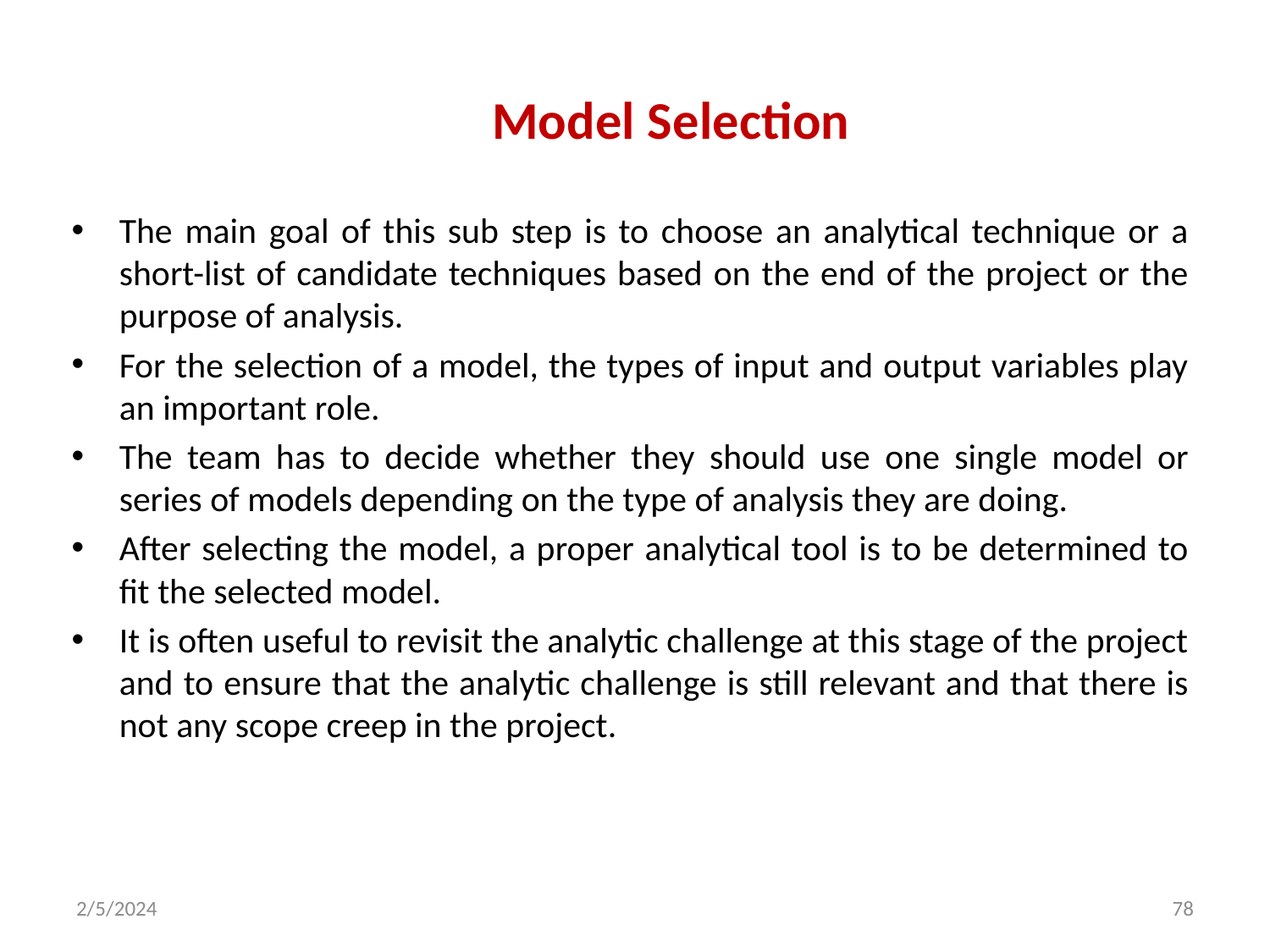

# Model Selection
The main goal of this sub step is to choose an analytical technique or a short-list of candidate techniques based on the end of the project or the purpose of analysis.
For the selection of a model, the types of input and output variables play an important role.
The team has to decide whether they should use one single model or series of models depending on the type of analysis they are doing.
After selecting the model, a proper analytical tool is to be determined to fit the selected model.
It is often useful to revisit the analytic challenge at this stage of the project and to ensure that the analytic challenge is still relevant and that there is not any scope creep in the project.
2/5/2024
78